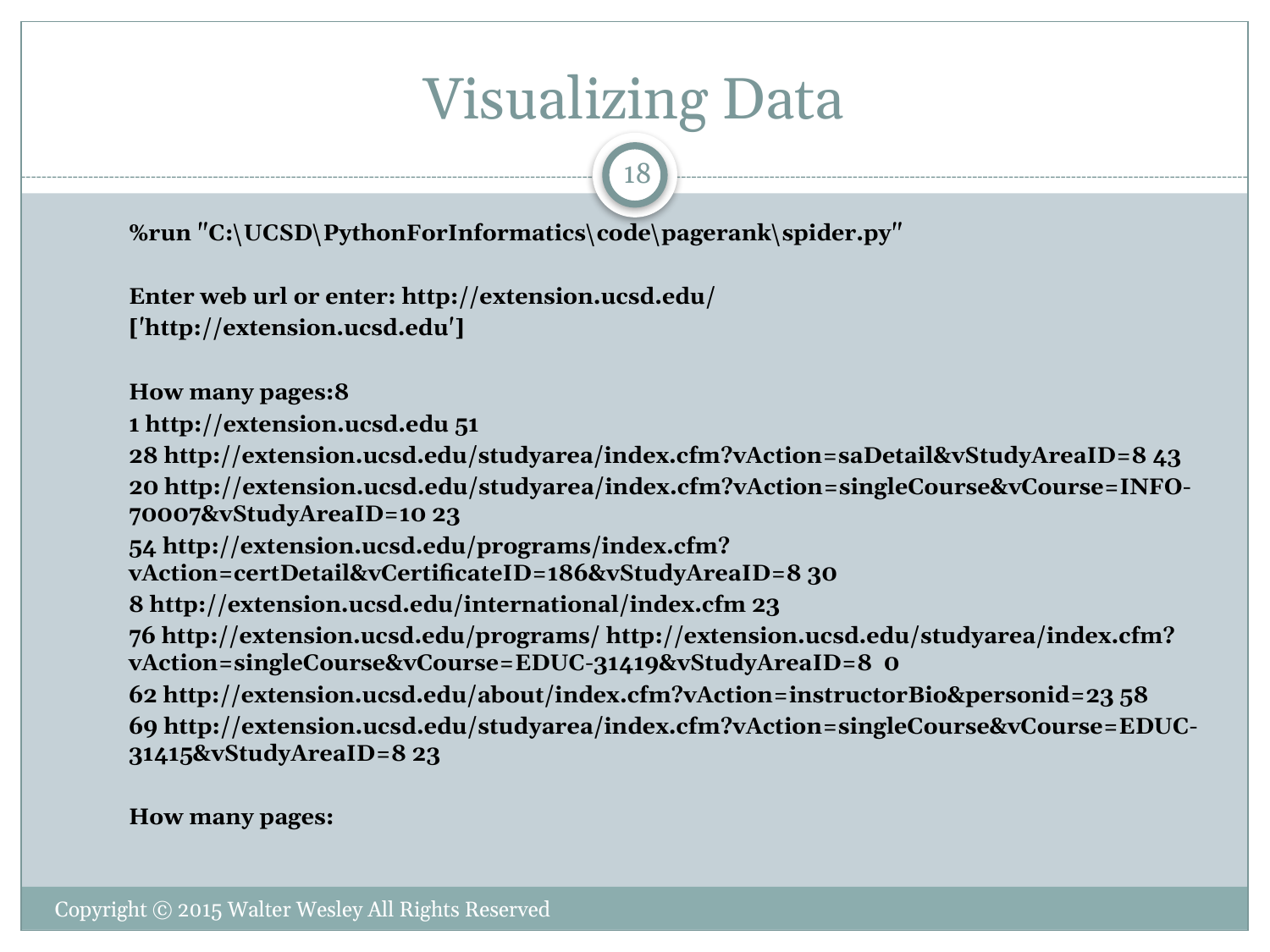

# Visualizing Data
18
%run "C:\UCSD\PythonForInformatics\code\pagerank\spider.py"

Enter web url or enter: http://extension.ucsd.edu/
['http://extension.ucsd.edu']

How many pages:8
1 http://extension.ucsd.edu 51
28 http://extension.ucsd.edu/studyarea/index.cfm?vAction=saDetail&vStudyAreaID=8 43
20 http://extension.ucsd.edu/studyarea/index.cfm?vAction=singleCourse&vCourse=INFO-70007&vStudyAreaID=10 23
54 http://extension.ucsd.edu/programs/index.cfm?vAction=certDetail&vCertificateID=186&vStudyAreaID=8 30
8 http://extension.ucsd.edu/international/index.cfm 23
76 http://extension.ucsd.edu/programs/ http://extension.ucsd.edu/studyarea/index.cfm?vAction=singleCourse&vCourse=EDUC-31419&vStudyAreaID=8  0
62 http://extension.ucsd.edu/about/index.cfm?vAction=instructorBio&personid=23 58
69 http://extension.ucsd.edu/studyarea/index.cfm?vAction=singleCourse&vCourse=EDUC-31415&vStudyAreaID=8 23

How many pages:

Copyright © 2015 Walter Wesley All Rights Reserved